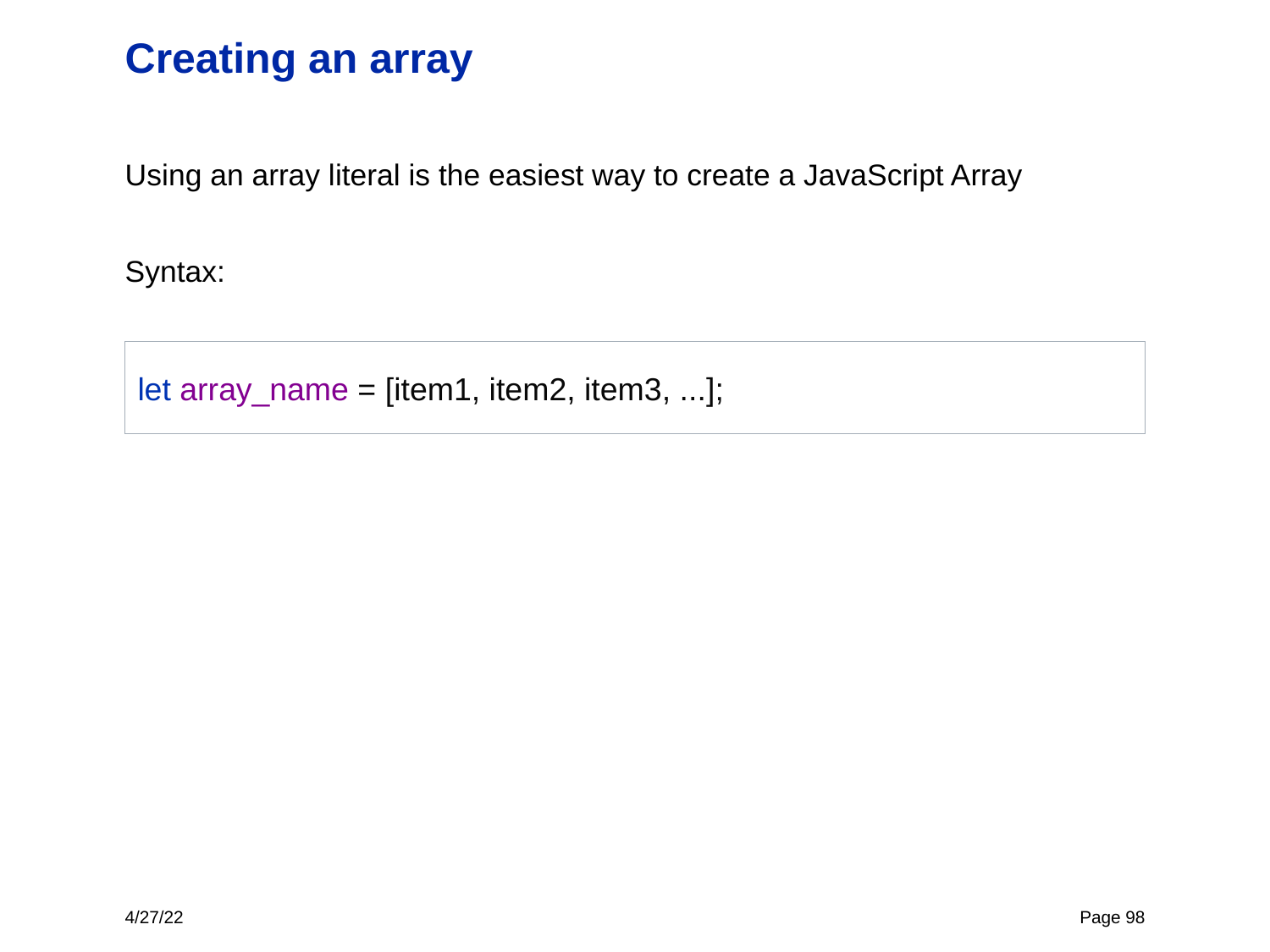

# Creating an array
Using an array literal is the easiest way to create a JavaScript Array

Syntax:

let array_name = [item1, item2, item3, ...];

4/27/22

Page 98